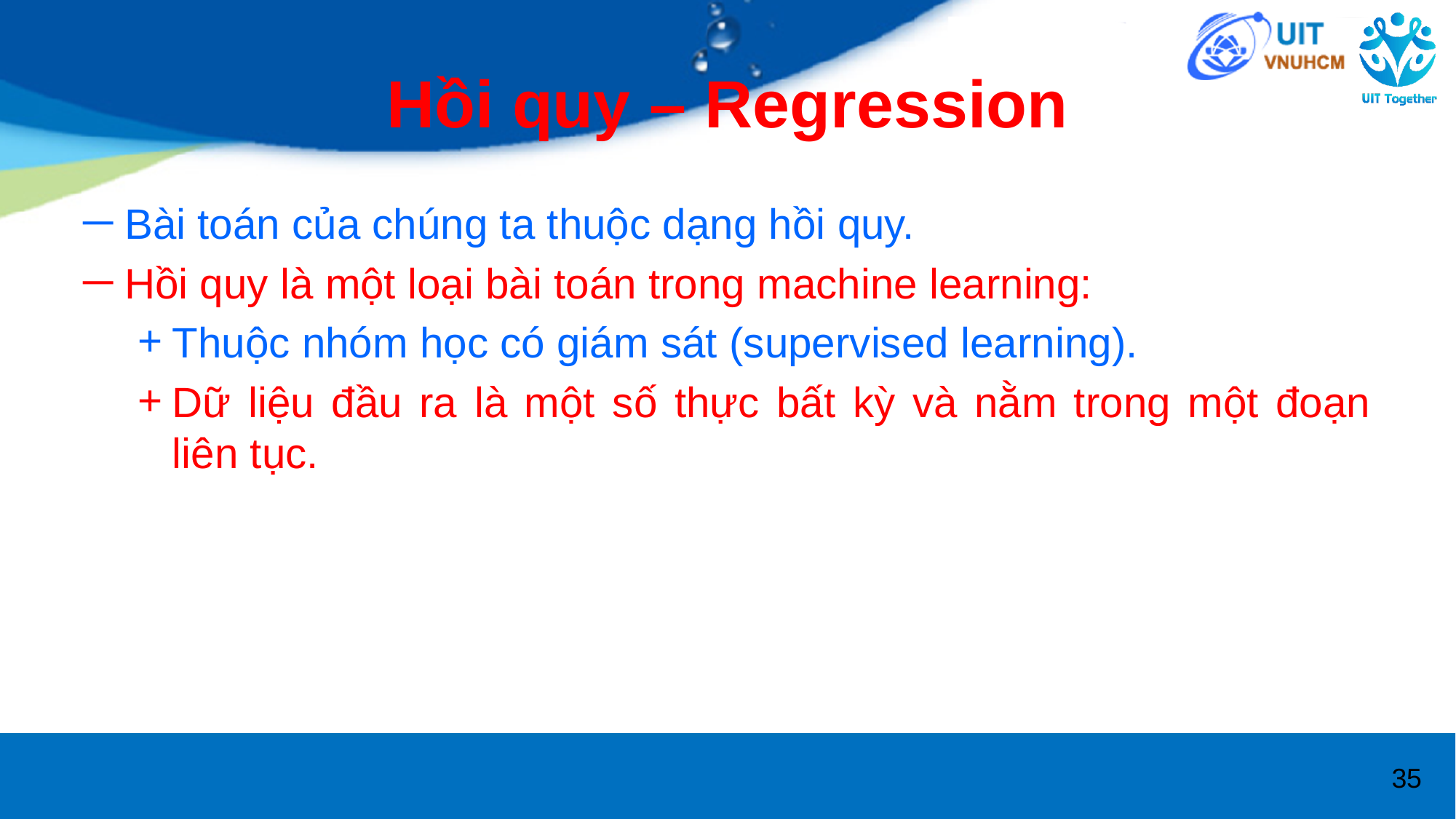

# Hồi quy – Regression
Bài toán của chúng ta thuộc dạng hồi quy.
Hồi quy là một loại bài toán trong machine learning:
Thuộc nhóm học có giám sát (supervised learning).
Dữ liệu đầu ra là một số thực bất kỳ và nằm trong một đoạn liên tục.